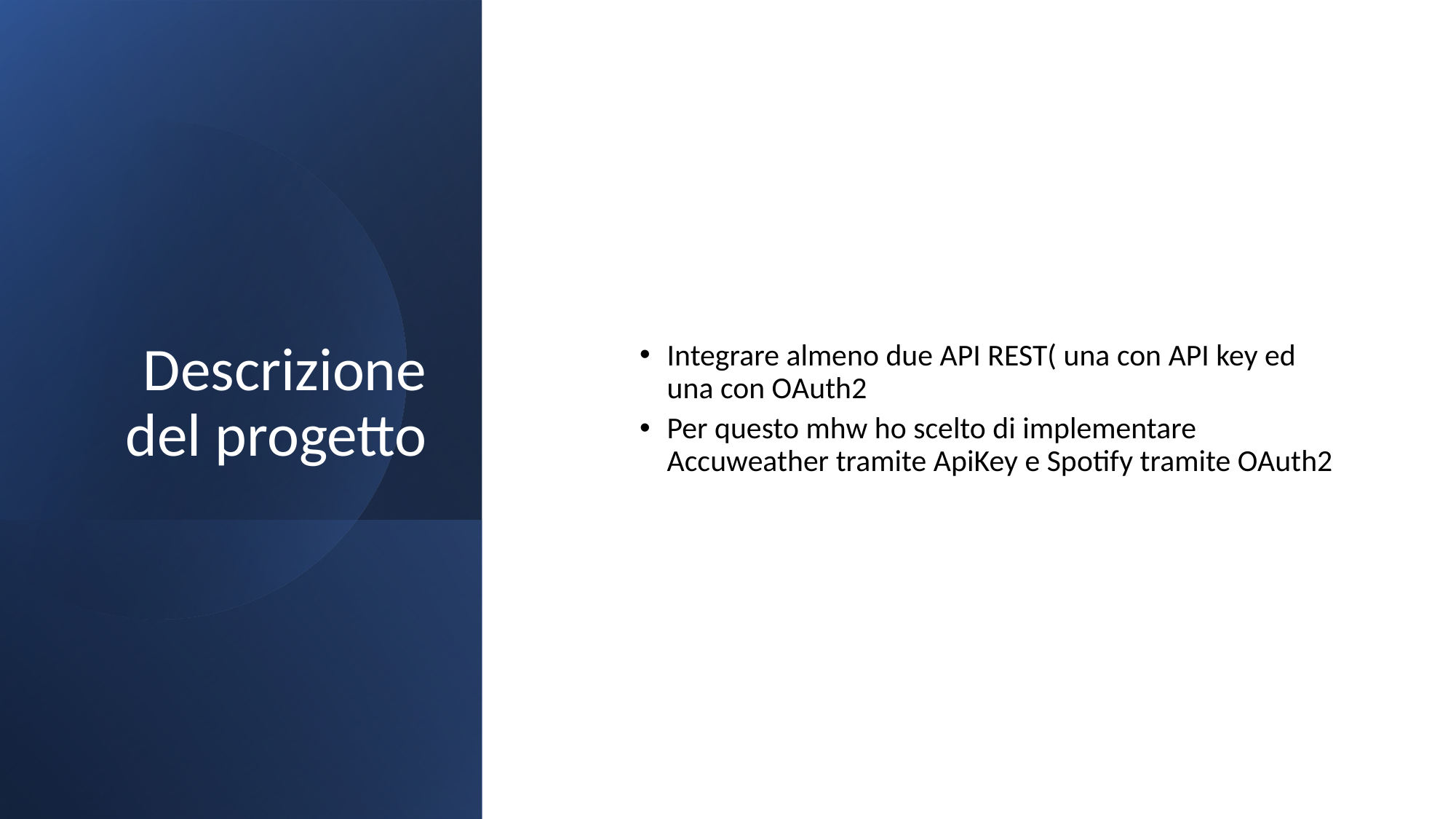

# Descrizione del progetto
Integrare almeno due API REST( una con API key ed una con OAuth2
Per questo mhw ho scelto di implementare Accuweather tramite ApiKey e Spotify tramite OAuth2